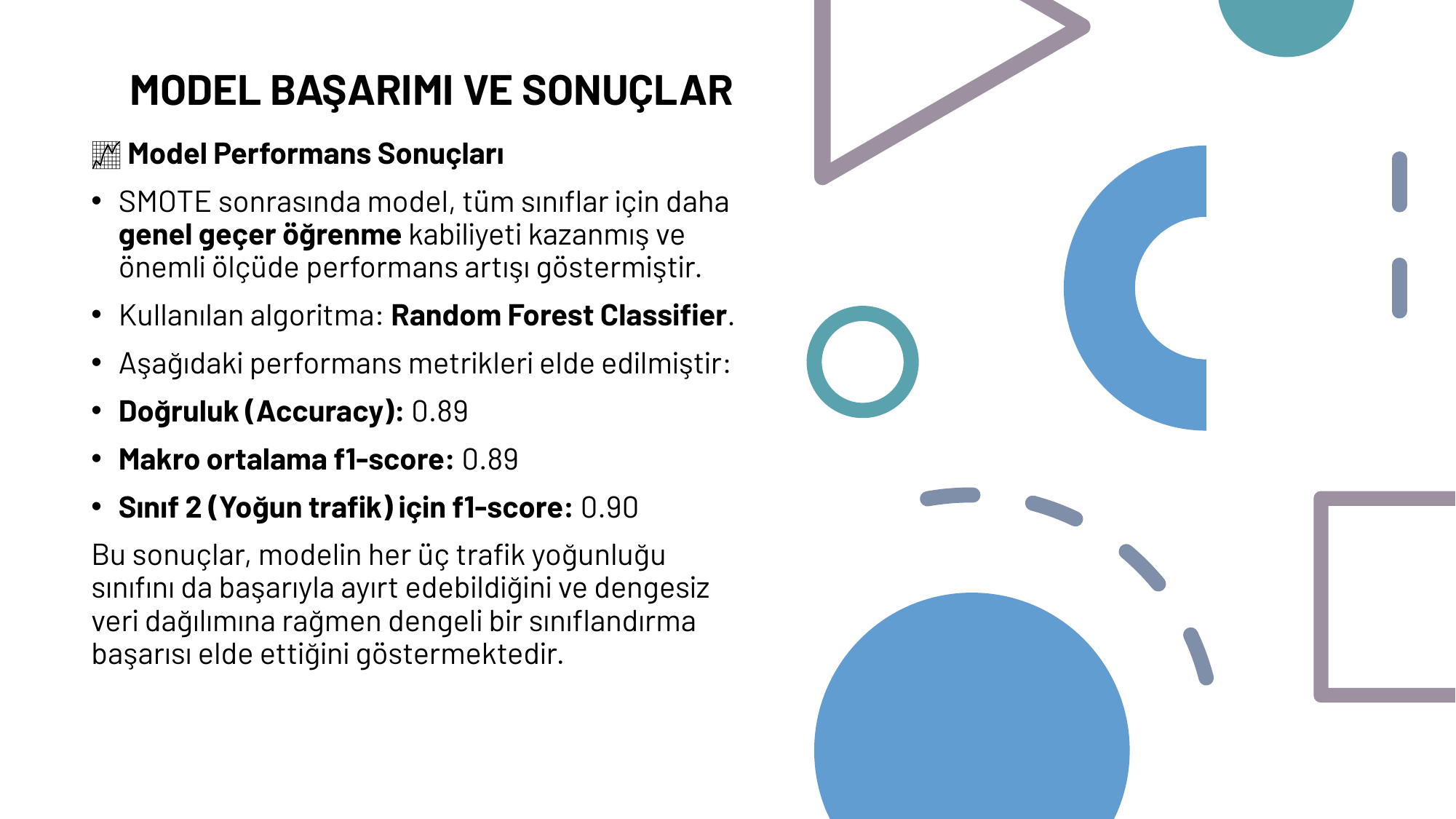

MODEL BAŞARIMI VE SONUÇLAR
📈 Model Performans Sonuçları
SMOTE sonrasında model, tüm sınıflar için daha genel geçer öğrenme kabiliyeti kazanmış ve önemli ölçüde performans artışı göstermiştir.
Kullanılan algoritma: Random Forest Classifier.
Aşağıdaki performans metrikleri elde edilmiştir:
Doğruluk (Accuracy): 0.89
Makro ortalama f1-score: 0.89
Sınıf 2 (Yoğun trafik) için f1-score: 0.90
Bu sonuçlar, modelin her üç trafik yoğunluğu sınıfını da başarıyla ayırt edebildiğini ve dengesiz veri dağılımına rağmen dengeli bir sınıflandırma başarısı elde ettiğini göstermektedir.